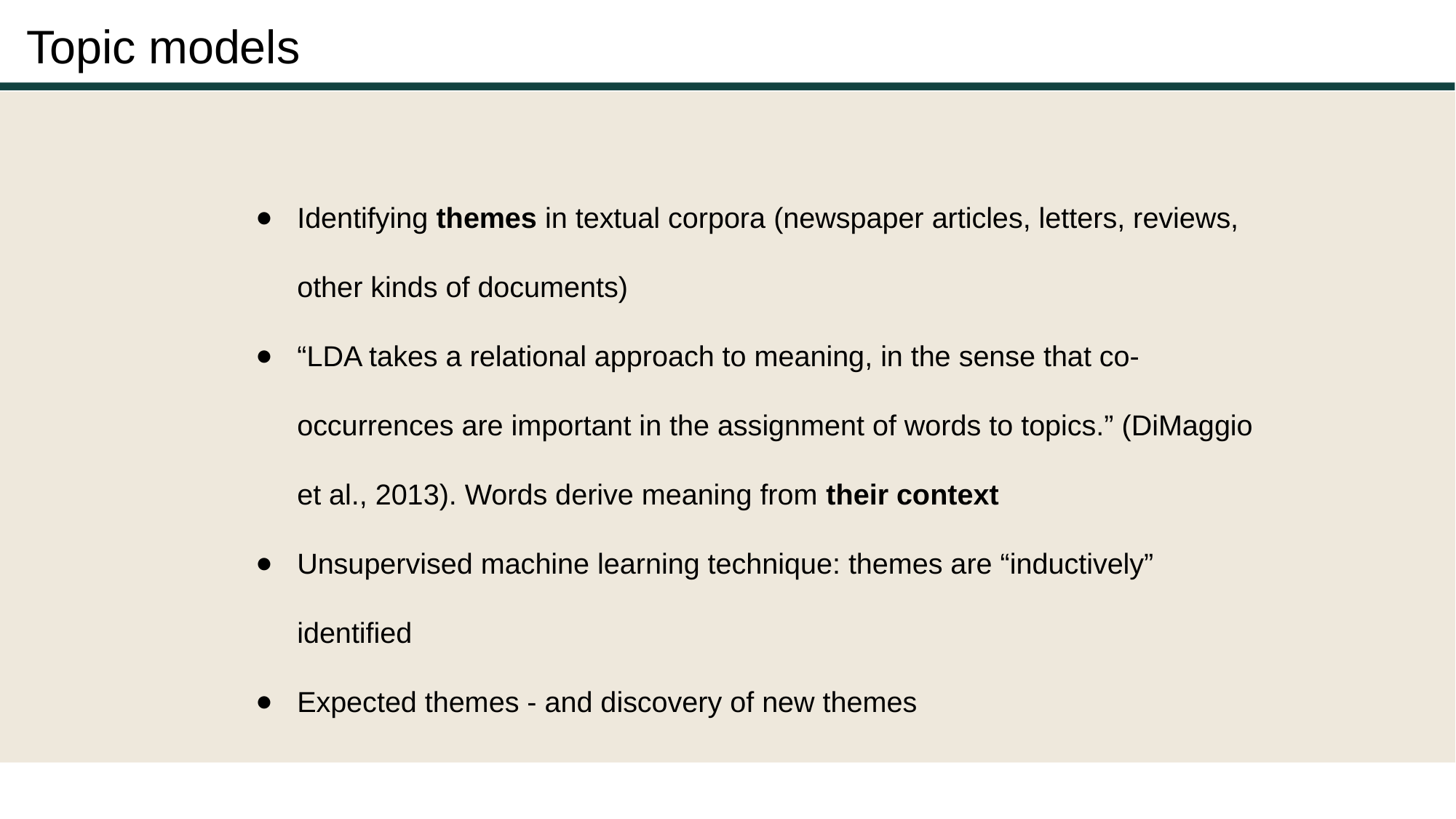

Topic models

Identifying themes in textual corpora (newspaper articles, letters, reviews, other kinds of documents)
“LDA takes a relational approach to meaning, in the sense that co-occurrences are important in the assignment of words to topics.” (DiMaggio et al., 2013). Words derive meaning from their context
Unsupervised machine learning technique: themes are “inductively” identified
Expected themes - and discovery of new themes